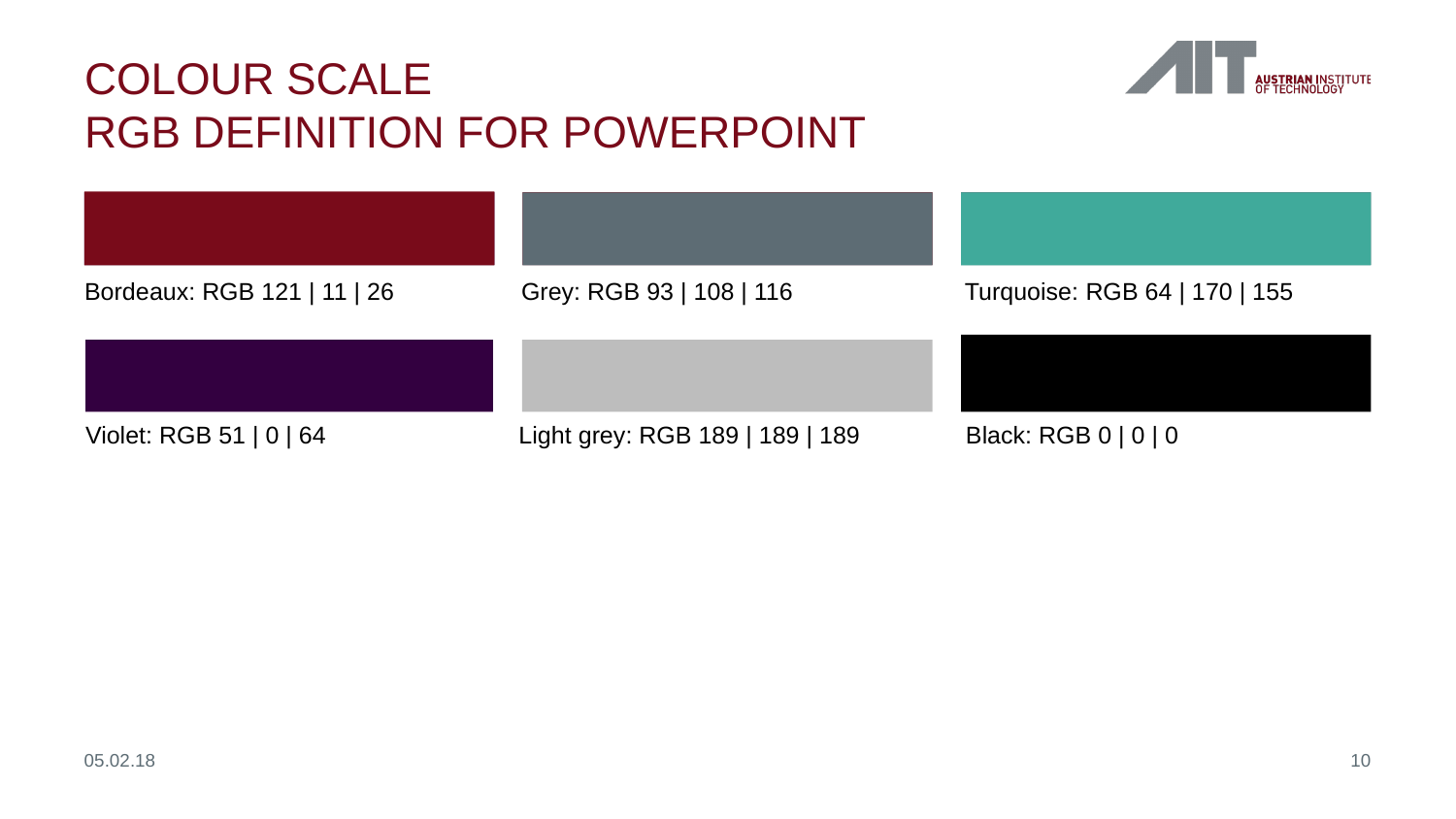

# Colour scale RGB Definition for Powerpoint

Bordeaux: RGB 121 | 11 | 26	Grey: RGB 93 | 108 | 116		 Turquoise: RGB 64 | 170 | 155

Violet: RGB 51 | 0 | 64 	                     Light grey: RGB 189 | 189 | 189  	 Black: RGB 0 | 0 | 0
05.02.18
10